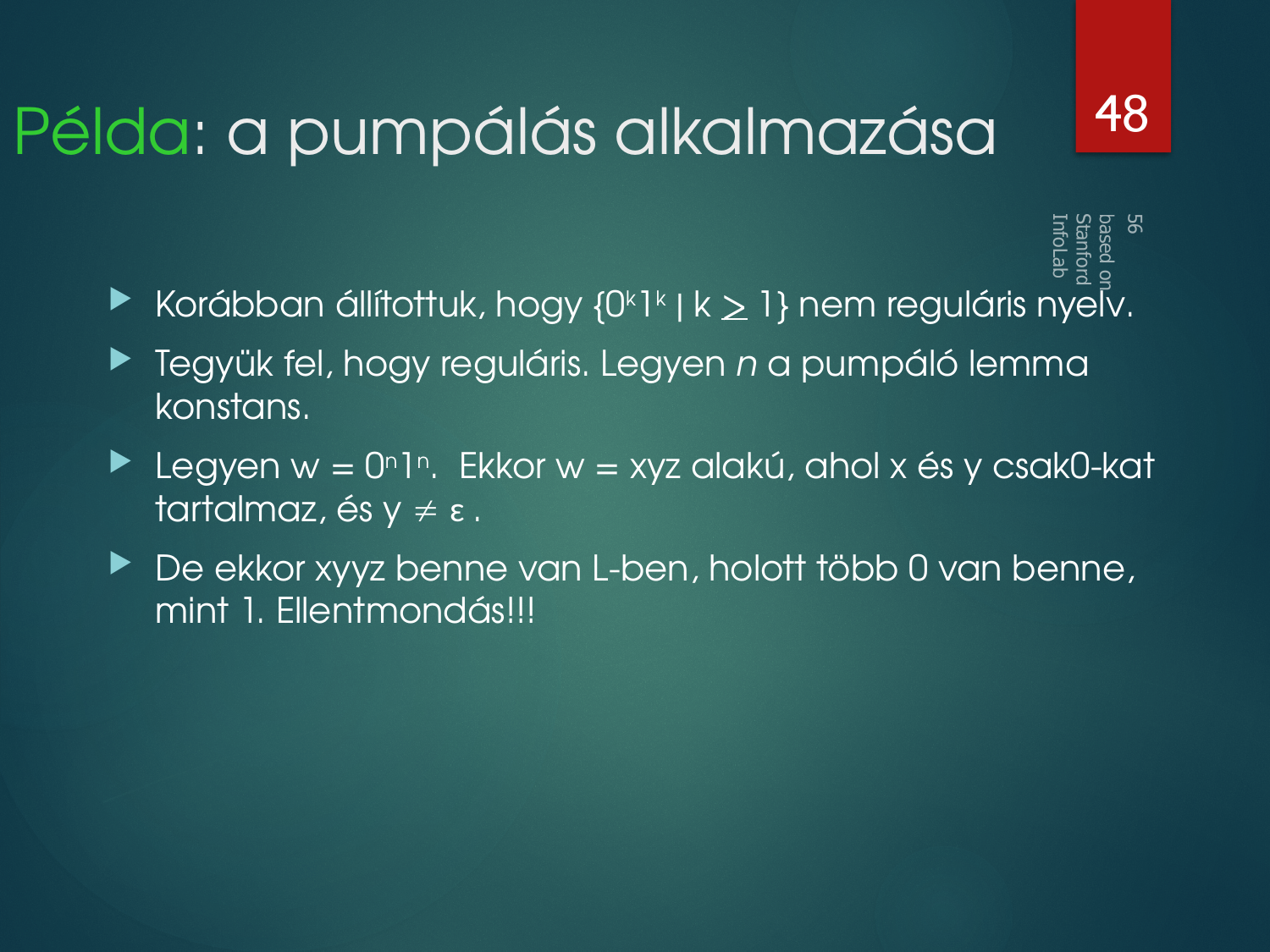

48
# Példa: a pumpálás alkalmazása
based on Stanford InfoLab
Korábban állítottuk, hogy {0k1k | k > 1} nem reguláris nyelv.
Tegyük fel, hogy reguláris. Legyen n a pumpáló lemma konstans.
Legyen w = 0n1n.  Ekkor w = xyz alakú, ahol x és y csak0-kat tartalmaz, és y ≠ ɛ .
De ekkor xyyz benne van L-ben, holott több 0 van benne, mint 1. Ellentmondás!!!
56